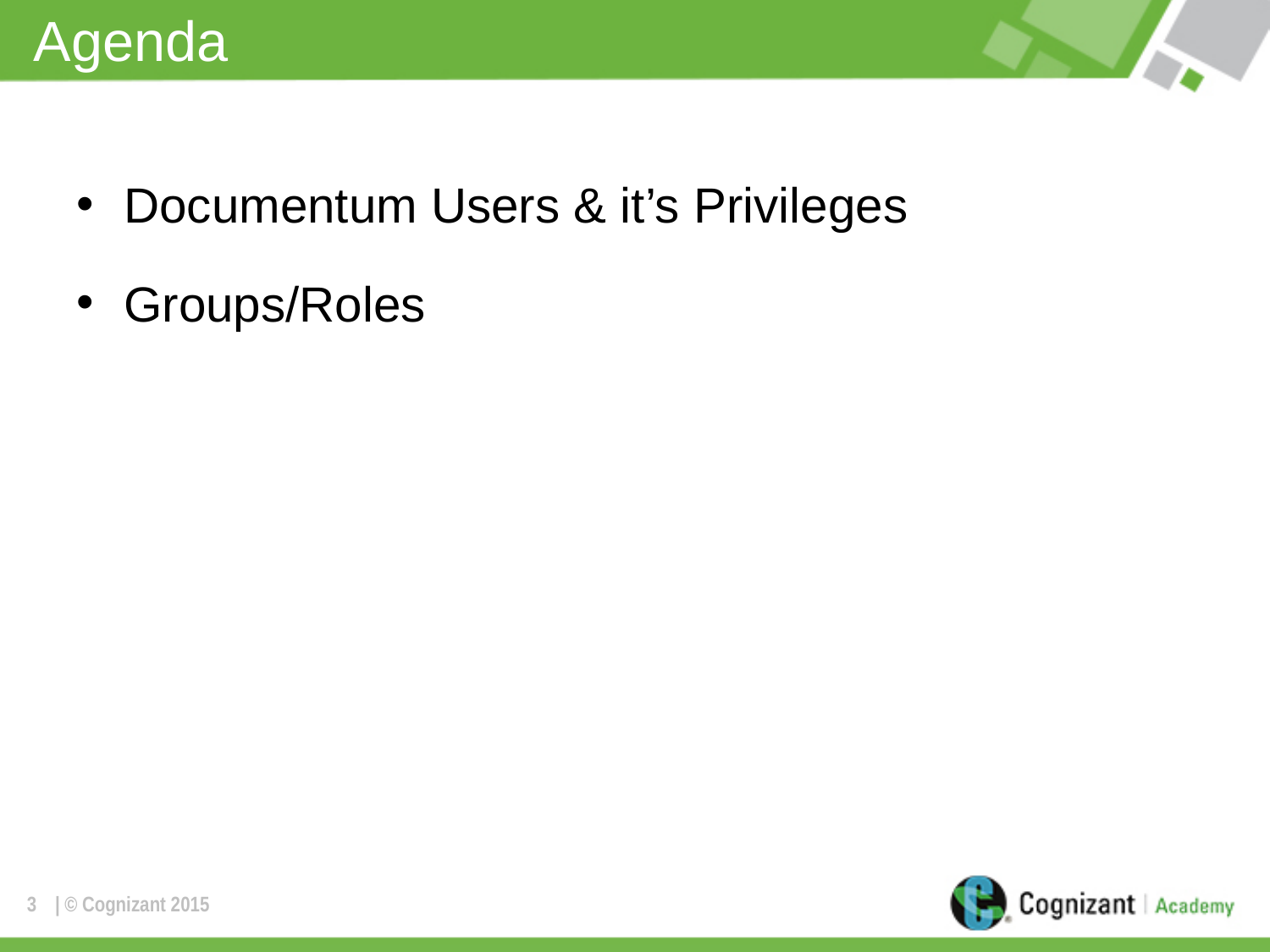

# Agenda
Documentum Users & it’s Privileges
Groups/Roles

3
| © Cognizant 2015